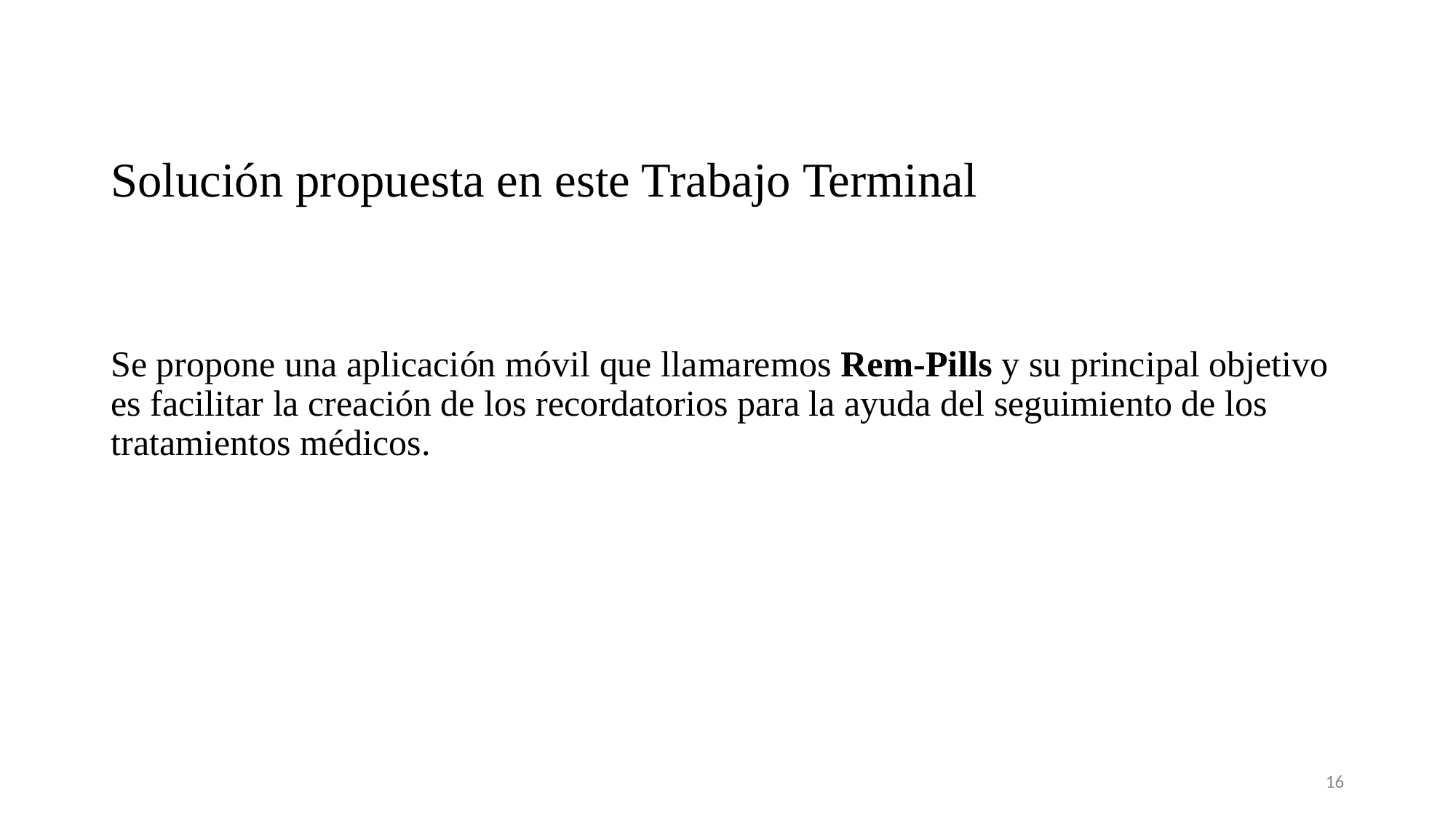

# Solución propuesta en este Trabajo Terminal
Se propone una aplicación móvil que llamaremos Rem-Pills y su principal objetivo es facilitar la creación de los recordatorios para la ayuda del seguimiento de los tratamientos médicos.
16